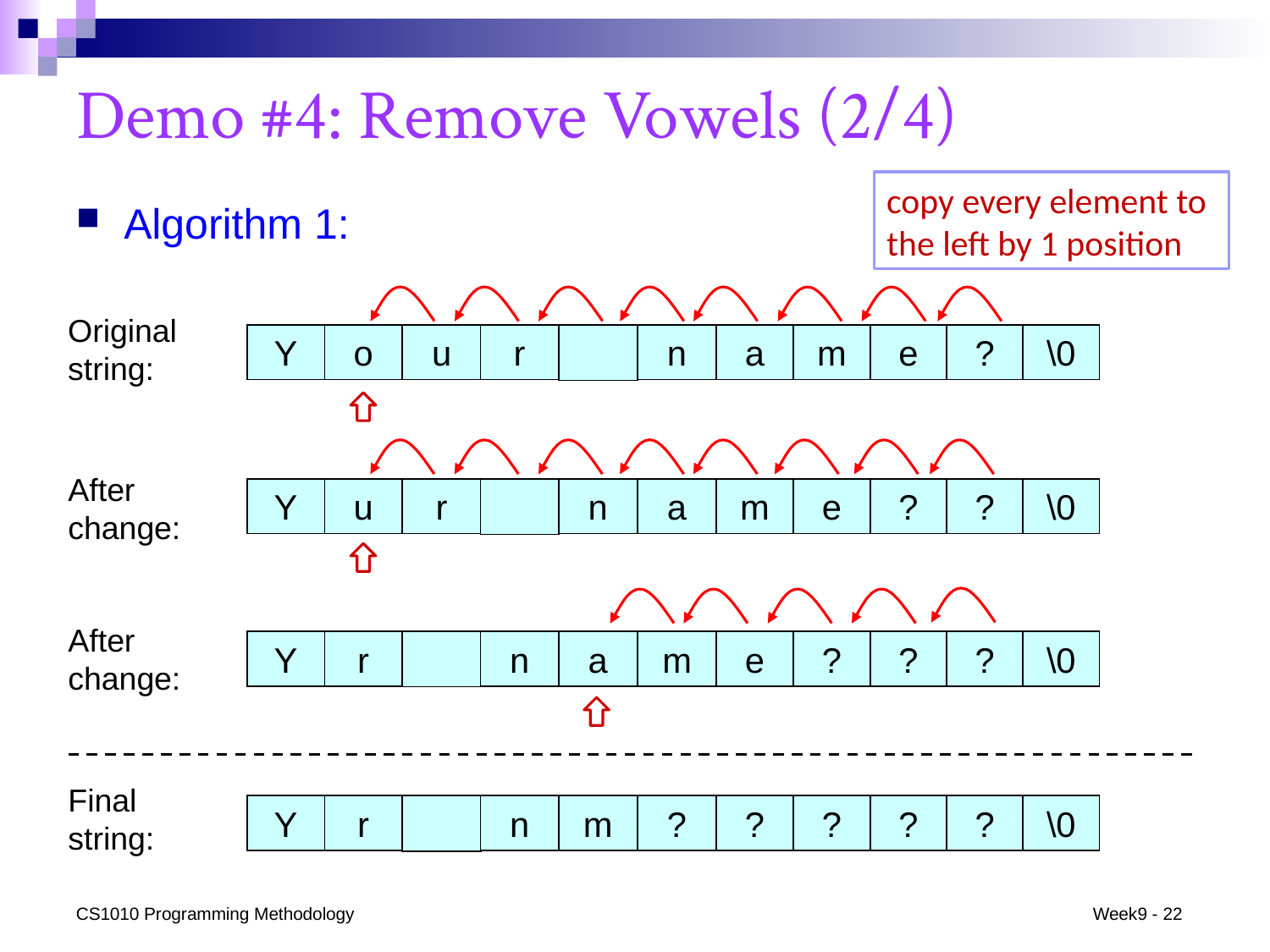

# Demo #4: Remove Vowels (2/4)
copy every element to the left by 1 position
Algorithm 1:

Original string:
Y
o
u
r

n
a
m
e
?
\0

After change:
Y
u
r

n
a
m
e
?
?
\0

After change:
Y
r

n
a
m
e
?
?
?
\0

Final string:
Y
r

n
m
?
?
?
?
?
\0
\0
CS1010 Programming Methodology
Week9 - 22